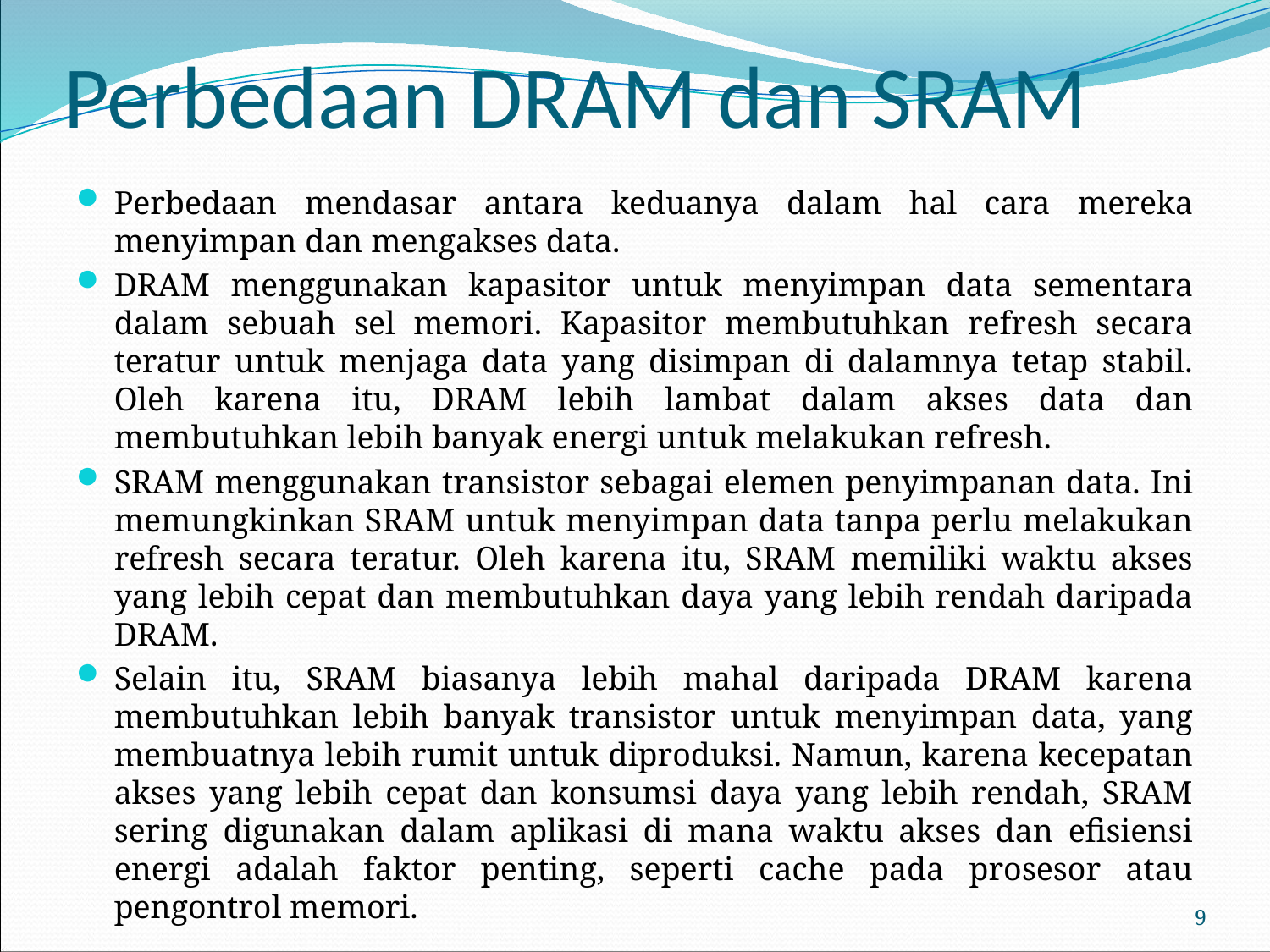

# Perbedaan DRAM dan SRAM
Perbedaan mendasar antara keduanya dalam hal cara mereka menyimpan dan mengakses data.
DRAM menggunakan kapasitor untuk menyimpan data sementara dalam sebuah sel memori. Kapasitor membutuhkan refresh secara teratur untuk menjaga data yang disimpan di dalamnya tetap stabil. Oleh karena itu, DRAM lebih lambat dalam akses data dan membutuhkan lebih banyak energi untuk melakukan refresh.
SRAM menggunakan transistor sebagai elemen penyimpanan data. Ini memungkinkan SRAM untuk menyimpan data tanpa perlu melakukan refresh secara teratur. Oleh karena itu, SRAM memiliki waktu akses yang lebih cepat dan membutuhkan daya yang lebih rendah daripada DRAM.
Selain itu, SRAM biasanya lebih mahal daripada DRAM karena membutuhkan lebih banyak transistor untuk menyimpan data, yang membuatnya lebih rumit untuk diproduksi. Namun, karena kecepatan akses yang lebih cepat dan konsumsi daya yang lebih rendah, SRAM sering digunakan dalam aplikasi di mana waktu akses dan efisiensi energi adalah faktor penting, seperti cache pada prosesor atau pengontrol memori.
9